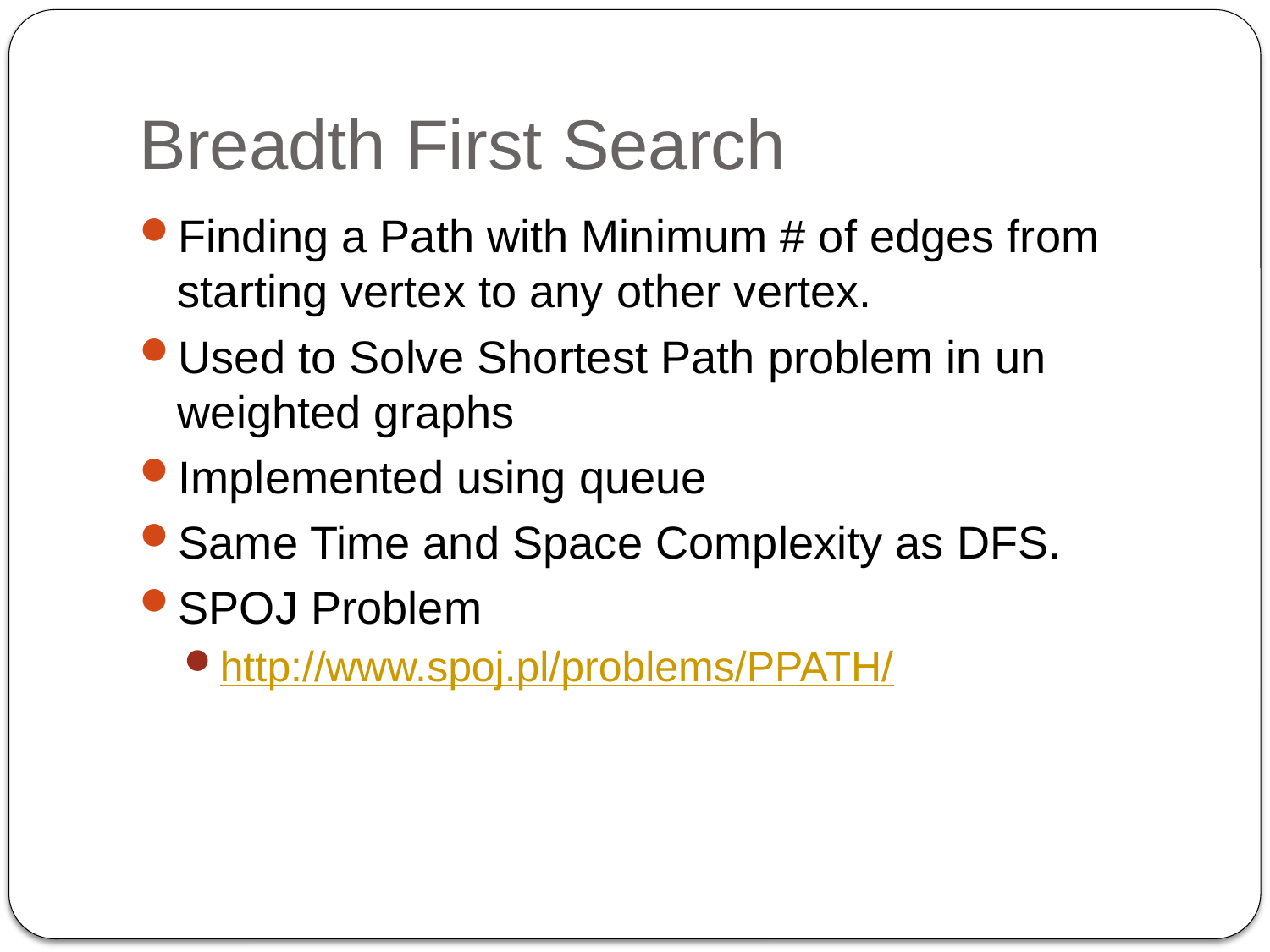

# Breadth First Search
Finding a Path with Minimum # of edges from starting vertex to any other vertex.
Used to Solve Shortest Path problem in un weighted graphs
Implemented using queue
Same Time and Space Complexity as DFS.
SPOJ Problem
http://www.spoj.pl/problems/PPATH/